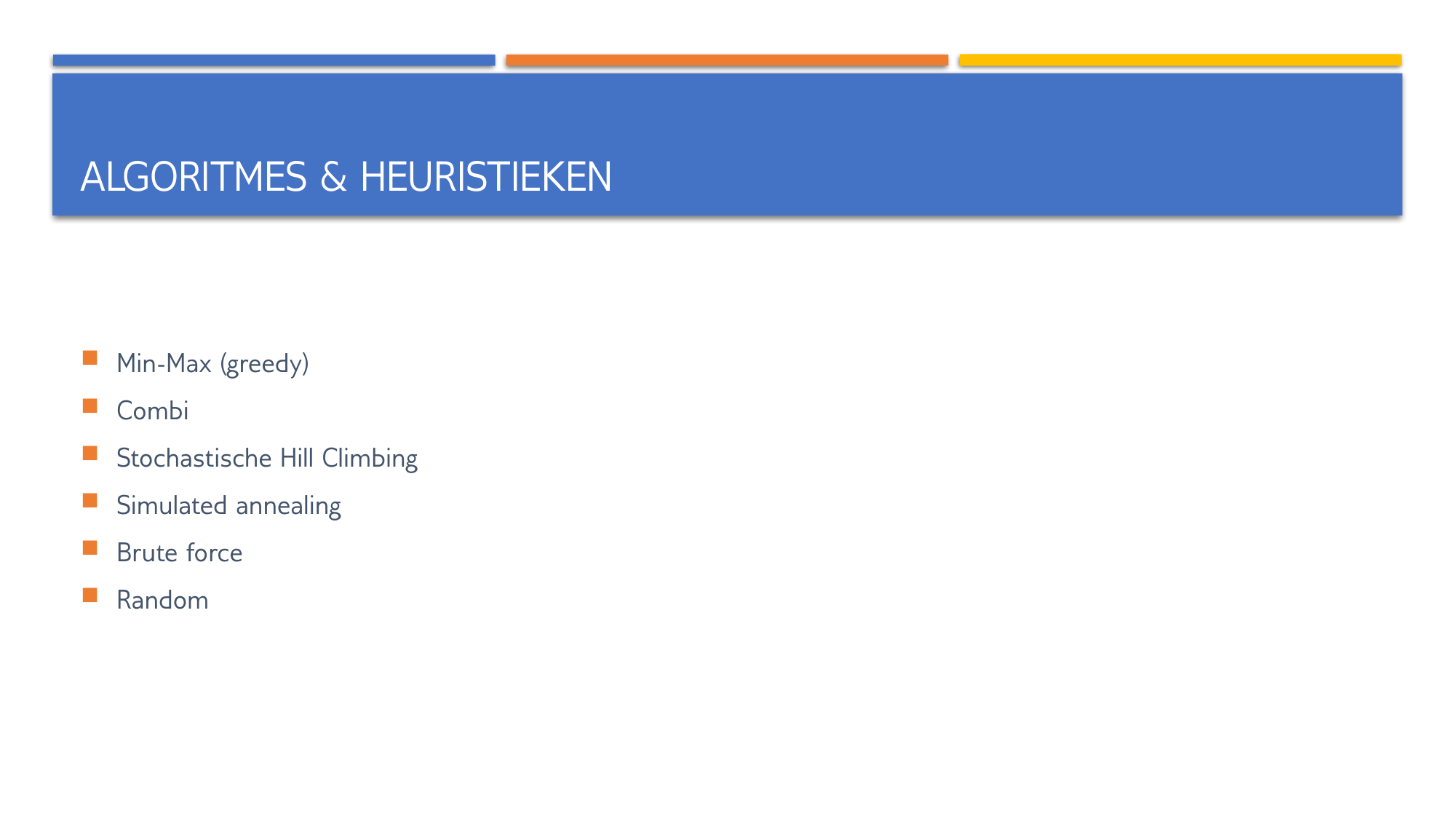

# Algoritmes & heuristieken
Min-Max (greedy)
Combi
Stochastische Hill Climbing
Simulated annealing
Brute force
Random